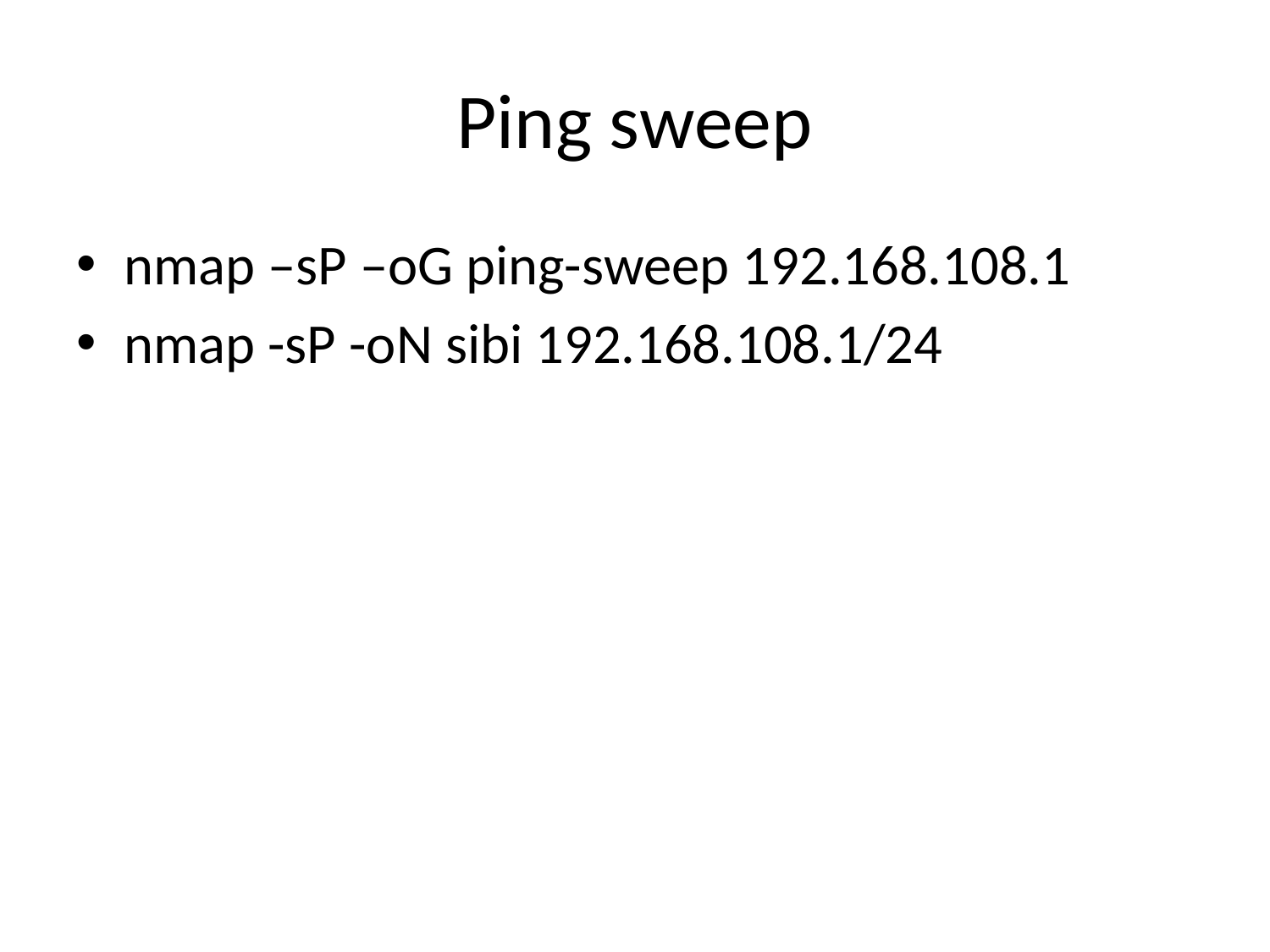

# Ping sweep
nmap –sP –oG ping-sweep 192.168.108.1
nmap -sP -oN sibi 192.168.108.1/24